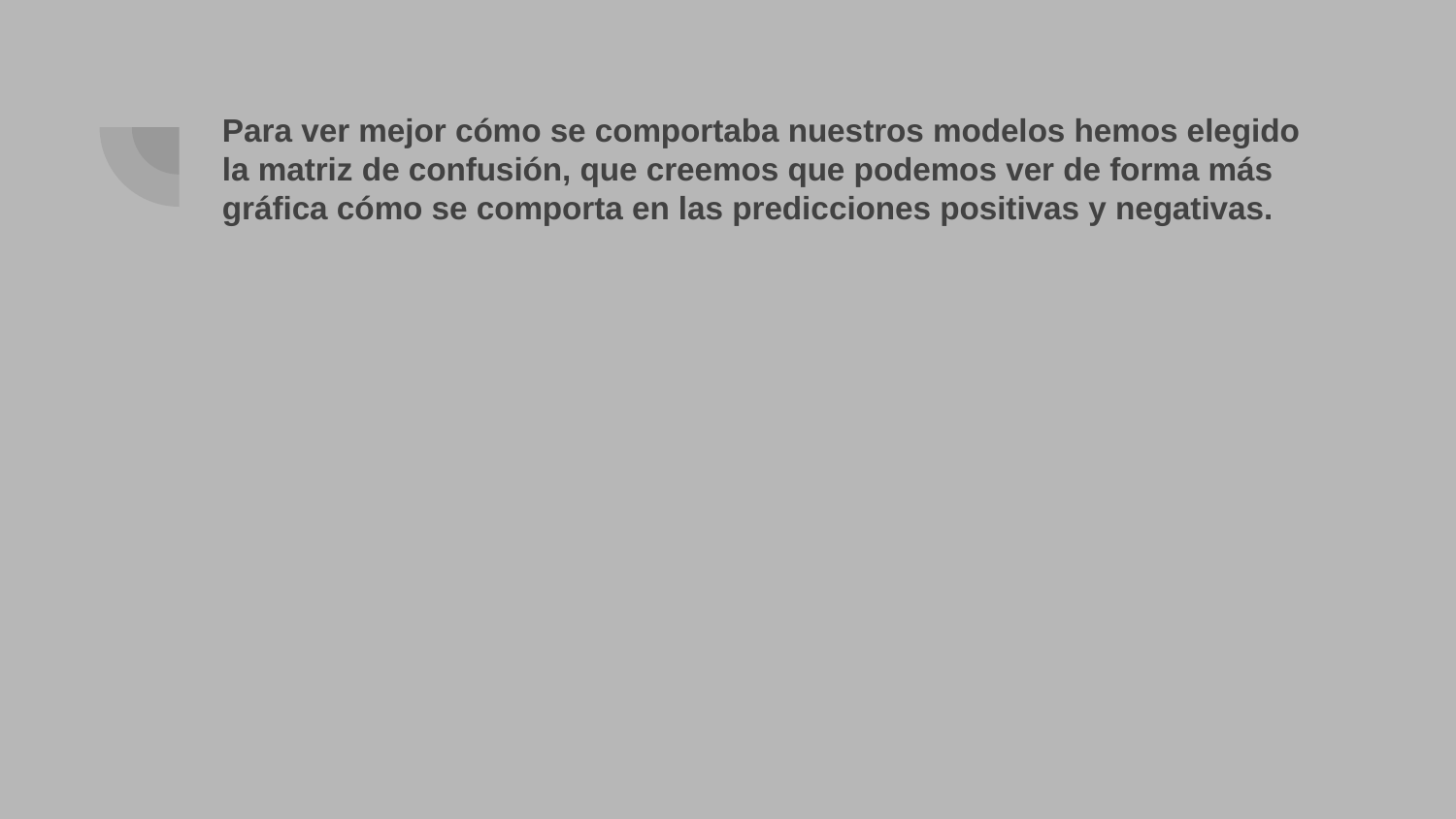

# Para ver mejor cómo se comportaba nuestros modelos hemos elegido la matriz de confusión, que creemos que podemos ver de forma más gráfica cómo se comporta en las predicciones positivas y negativas.